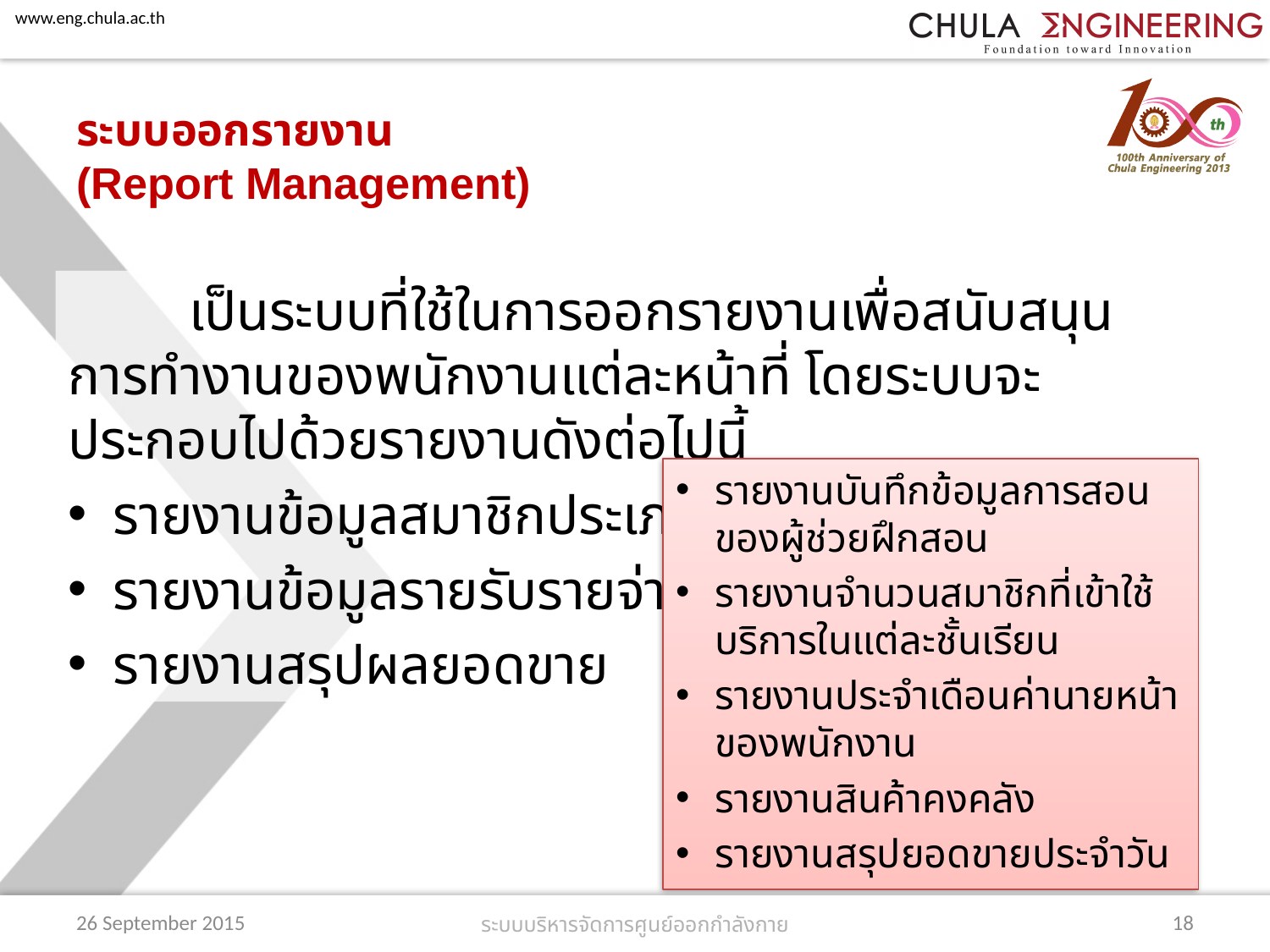

# ระบบออกรายงาน (Report Management)
	เป็นระบบที่ใช้ในการออกรายงานเพื่อสนับสนุนการทำงานของพนักงานแต่ละหน้าที่ โดยระบบจะประกอบไปด้วยรายงานดังต่อไปนี้
รายงานข้อมูลสมาชิกประเภทต่างๆ
รายงานข้อมูลรายรับรายจ่าย
รายงานสรุปผลยอดขาย
รายงานบันทึกข้อมูลการสอนของผู้ช่วยฝึกสอน
รายงานจำนวนสมาชิกที่เข้าใช้บริการในแต่ละชั้นเรียน
รายงานประจำเดือนค่านายหน้าของพนักงาน
รายงานสินค้าคงคลัง
รายงานสรุปยอดขายประจำวัน
26 September 2015
18
ระบบบริหารจัดการศูนย์ออกกำลังกาย